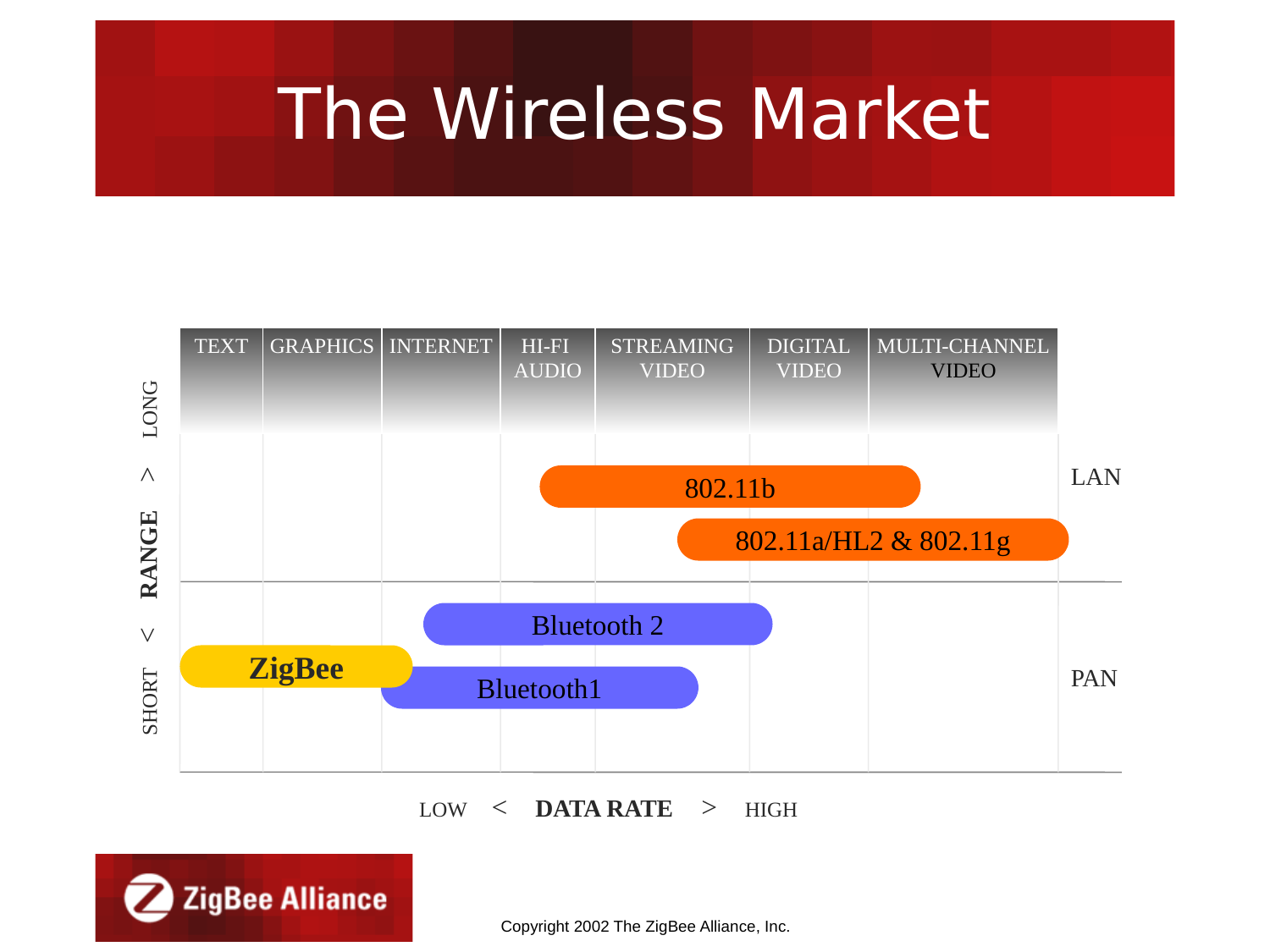

# The Wireless Market

TEXT
GRAPHICS
INTERNET
HI-FI
AUDIO
STREAMING
VIDEO
DIGITAL
VIDEO
MULTI-CHANNEL
VIDEO
LAN
802.11b
802.11a/HL2 & 802.11g
SHORT    <    RANGE    >    LONG

Bluetooth 2
ZigBee
PAN
Bluetooth1

LOW    <    DATA RATE    >    HIGH
Copyright 2002 The ZigBee Alliance, Inc.